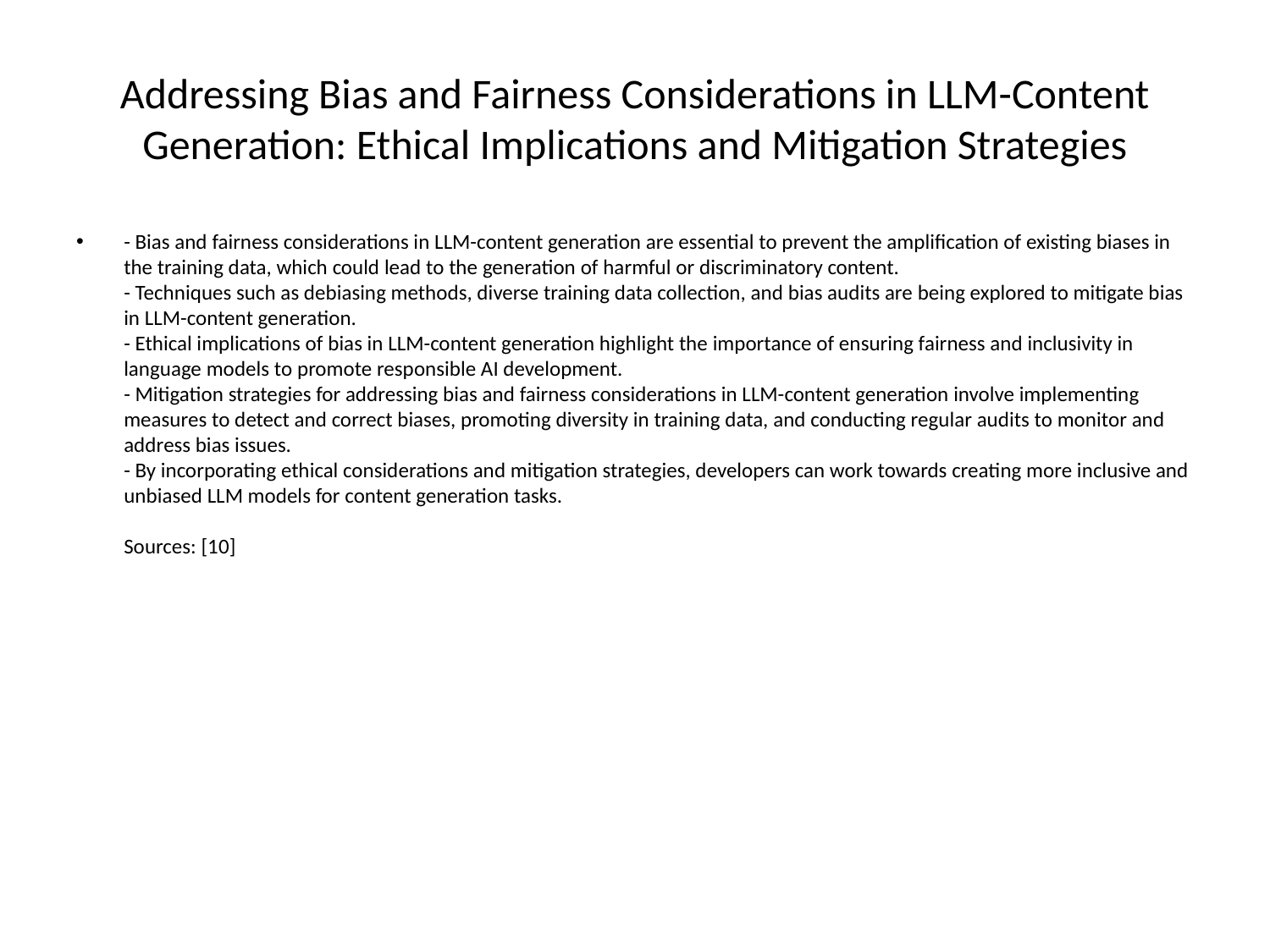

# Addressing Bias and Fairness Considerations in LLM-Content Generation: Ethical Implications and Mitigation Strategies
- Bias and fairness considerations in LLM-content generation are essential to prevent the amplification of existing biases in the training data, which could lead to the generation of harmful or discriminatory content.
- Techniques such as debiasing methods, diverse training data collection, and bias audits are being explored to mitigate bias in LLM-content generation.
- Ethical implications of bias in LLM-content generation highlight the importance of ensuring fairness and inclusivity in language models to promote responsible AI development.
- Mitigation strategies for addressing bias and fairness considerations in LLM-content generation involve implementing measures to detect and correct biases, promoting diversity in training data, and conducting regular audits to monitor and address bias issues.
- By incorporating ethical considerations and mitigation strategies, developers can work towards creating more inclusive and unbiased LLM models for content generation tasks.
Sources: [10]